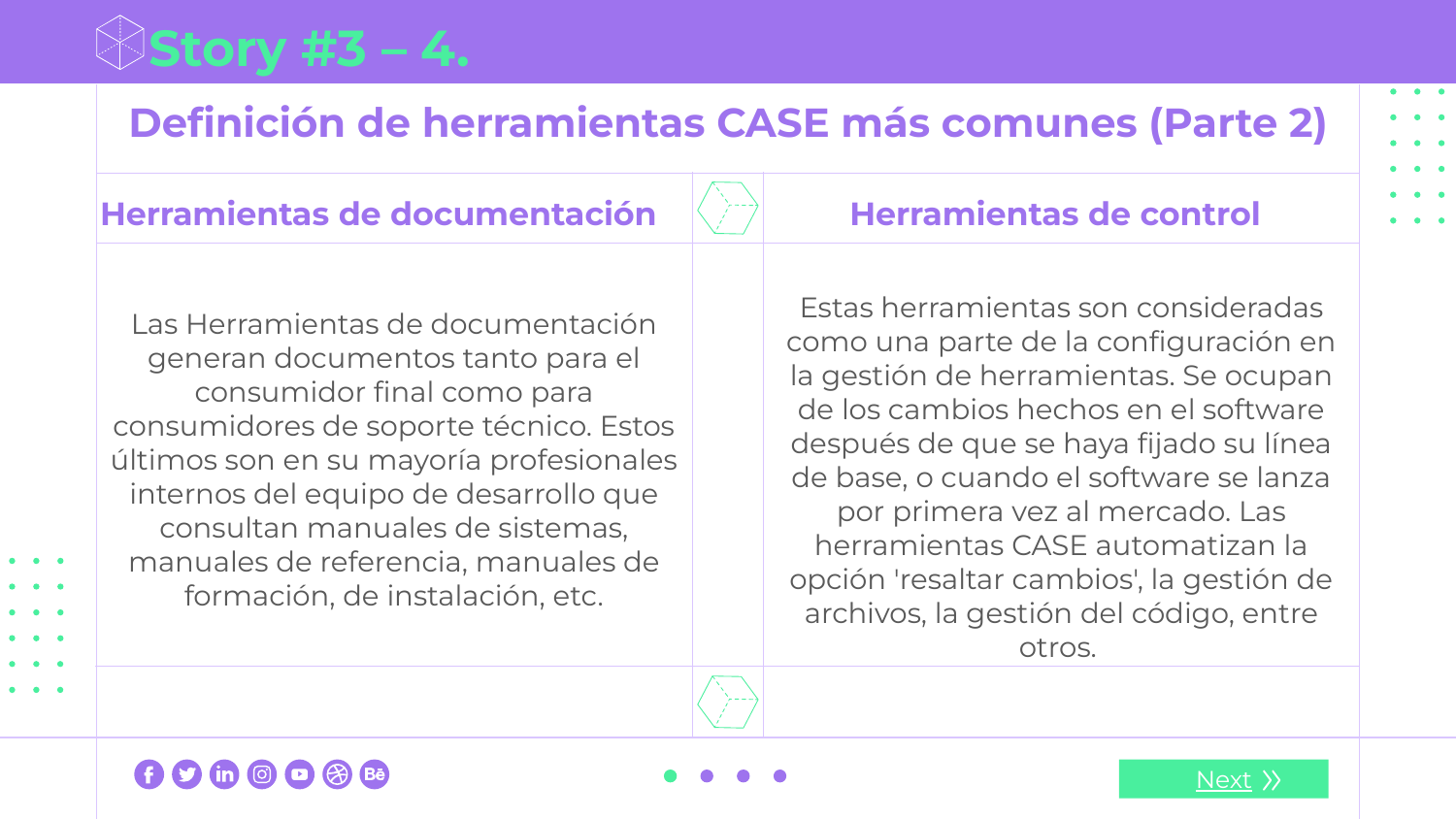

Story #3 – 4.
# Definición de herramientas CASE más comunes (Parte 2)
Herramientas de documentación
Herramientas de control
Las Herramientas de documentación generan documentos tanto para el consumidor final como para consumidores de soporte técnico. Estos últimos son en su mayoría profesionales internos del equipo de desarrollo que consultan manuales de sistemas, manuales de referencia, manuales de formación, de instalación, etc.
Estas herramientas son consideradas como una parte de la configuración en la gestión de herramientas. Se ocupan de los cambios hechos en el software después de que se haya fijado su línea de base, o cuando el software se lanza por primera vez al mercado. Las herramientas CASE automatizan la opción 'resaltar cambios', la gestión de archivos, la gestión del código, entre otros.

Next